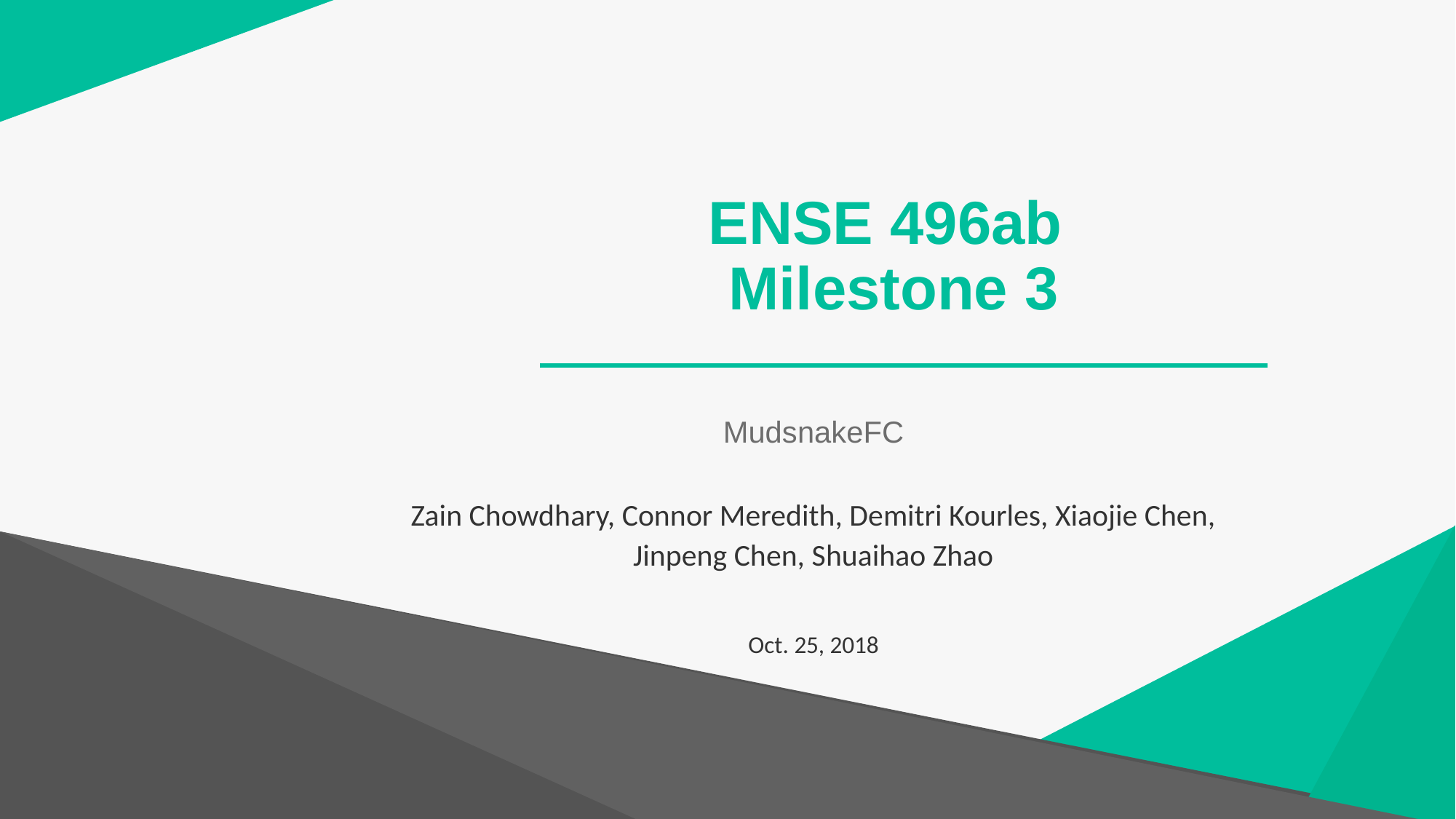

# ENSE 496ab Milestone 3
MudsnakeFC

Zain Chowdhary, Connor Meredith, Demitri Kourles, Xiaojie Chen, Jinpeng Chen, Shuaihao Zhao

Oct. 25, 2018